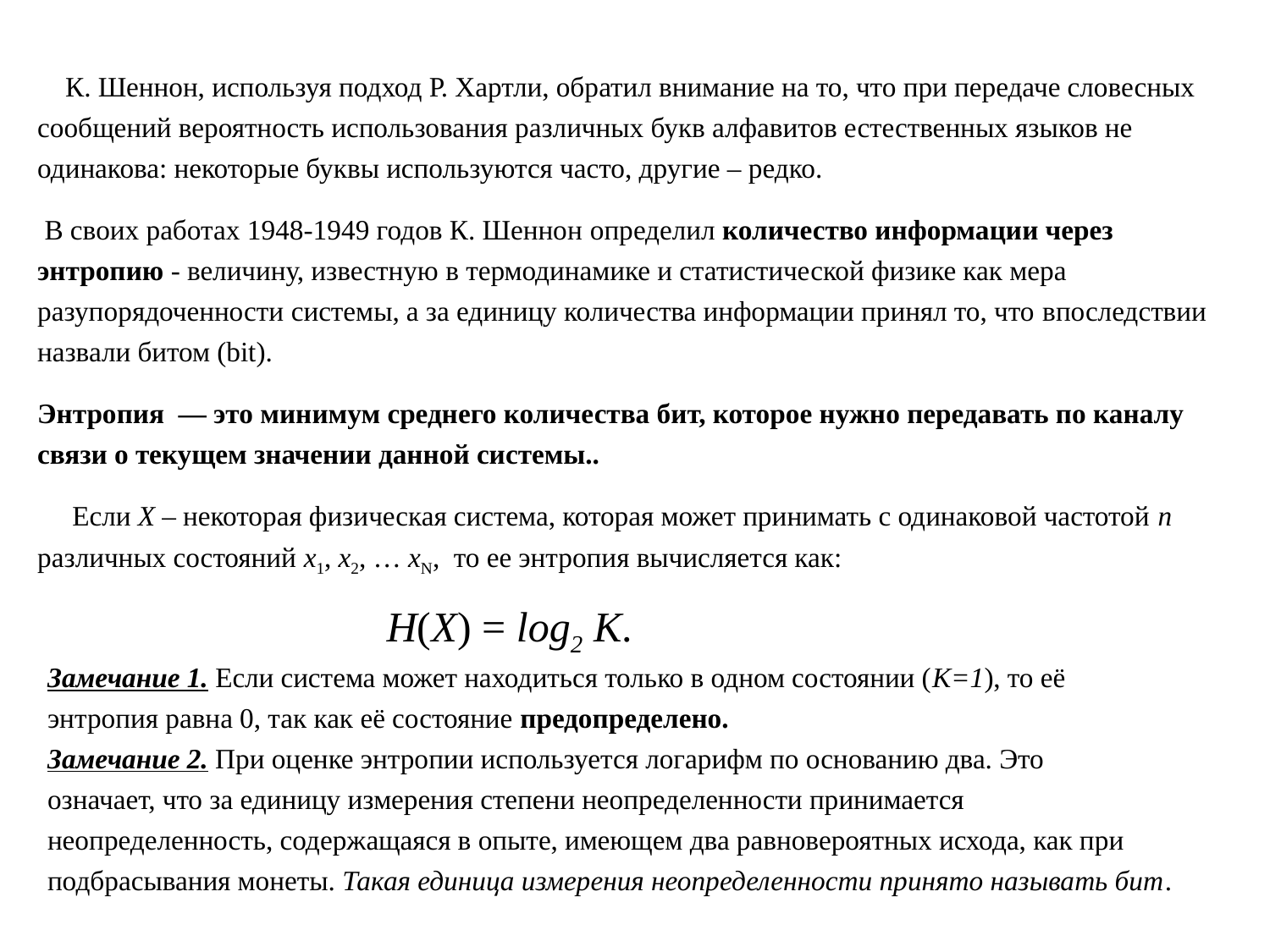

К. Шеннон, используя подход Р. Хартли, обратил внимание на то, что при передаче словесных сообщений вероятность использования различных букв алфавитов естественных языков не одинакова: некоторые буквы используются часто, другие – редко.
 В своих работах 1948-1949 годов К. Шеннон определил количество информации через энтропию - величину, известную в термодинамике и статистической физике как мера разупорядоченности системы, а за единицу количества информации принял то, что впоследствии назвали битом (bit).
Энтропия  — это минимум среднего количества бит, которое нужно передавать по каналу связи о текущем значении данной системы..
     Если X – некоторая физическая система, которая может принимать с одинаковой частотой n различных состояний x1, x2, … xN,  то ее энтропия вычисляется как:
                                                  H(X) = log2 K.
Замечание 1. Если система может находиться только в одном состоянии (K=1), то её
энтропия равна 0, так как её состояние предопределено.
Замечание 2. При оценке энтропии используется логарифм по основанию два. Это
означает, что за единицу измерения степени неопределенности принимается
неопределенность, содержащаяся в опыте, имеющем два равновероятных исхода, как при
подбрасывания монеты. Такая единица измерения неопределенности принято называть бит.